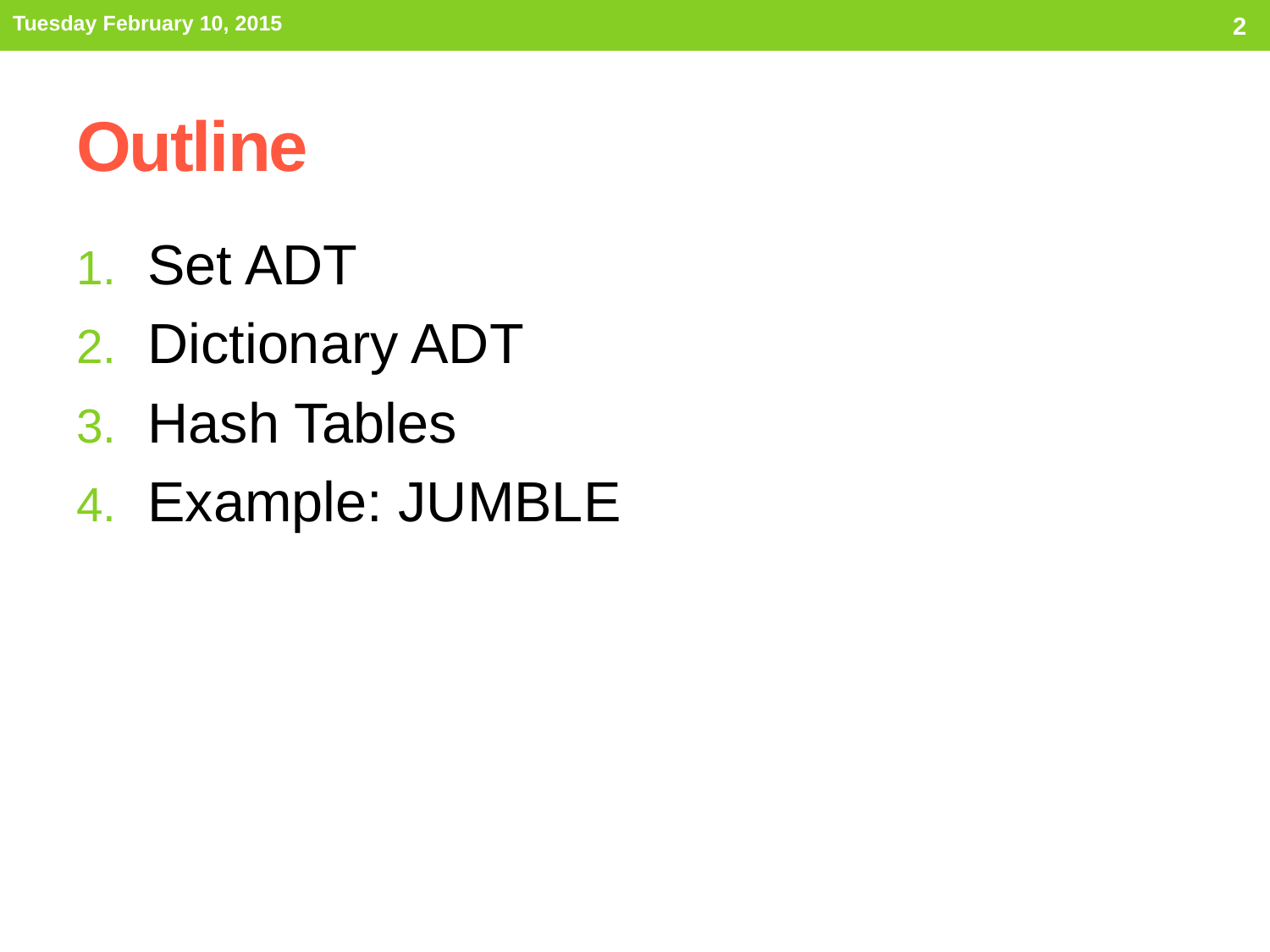

Tuesday February 10, 2015
2
# Outline
Set ADT
Dictionary ADT
Hash Tables
Example: JUMBLE